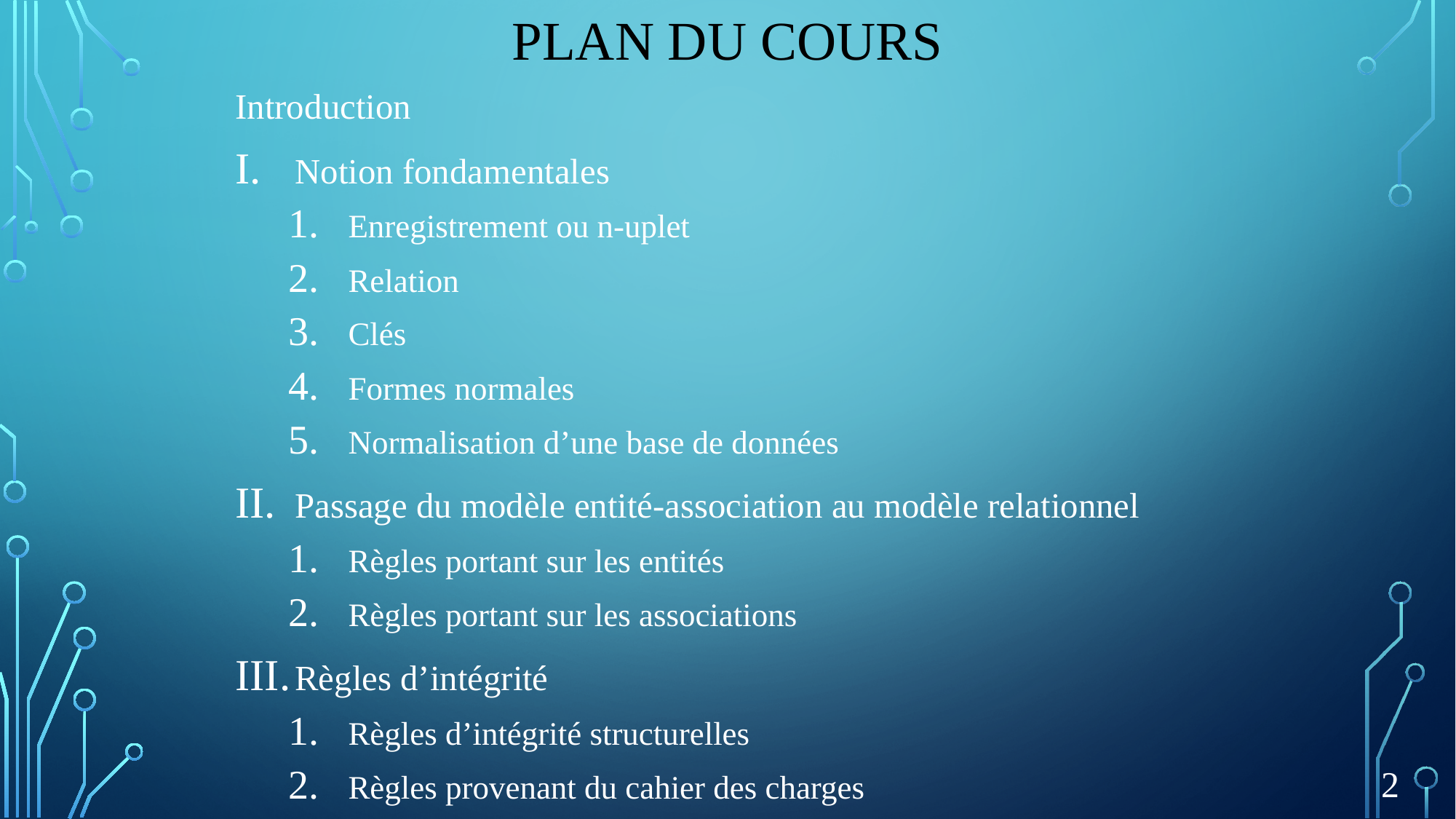

# Plan du cours
Introduction
Notion fondamentales
Enregistrement ou n-uplet
Relation
Clés
Formes normales
Normalisation d’une base de données
Passage du modèle entité-association au modèle relationnel
Règles portant sur les entités
Règles portant sur les associations
Règles d’intégrité
Règles d’intégrité structurelles
Règles provenant du cahier des charges
2